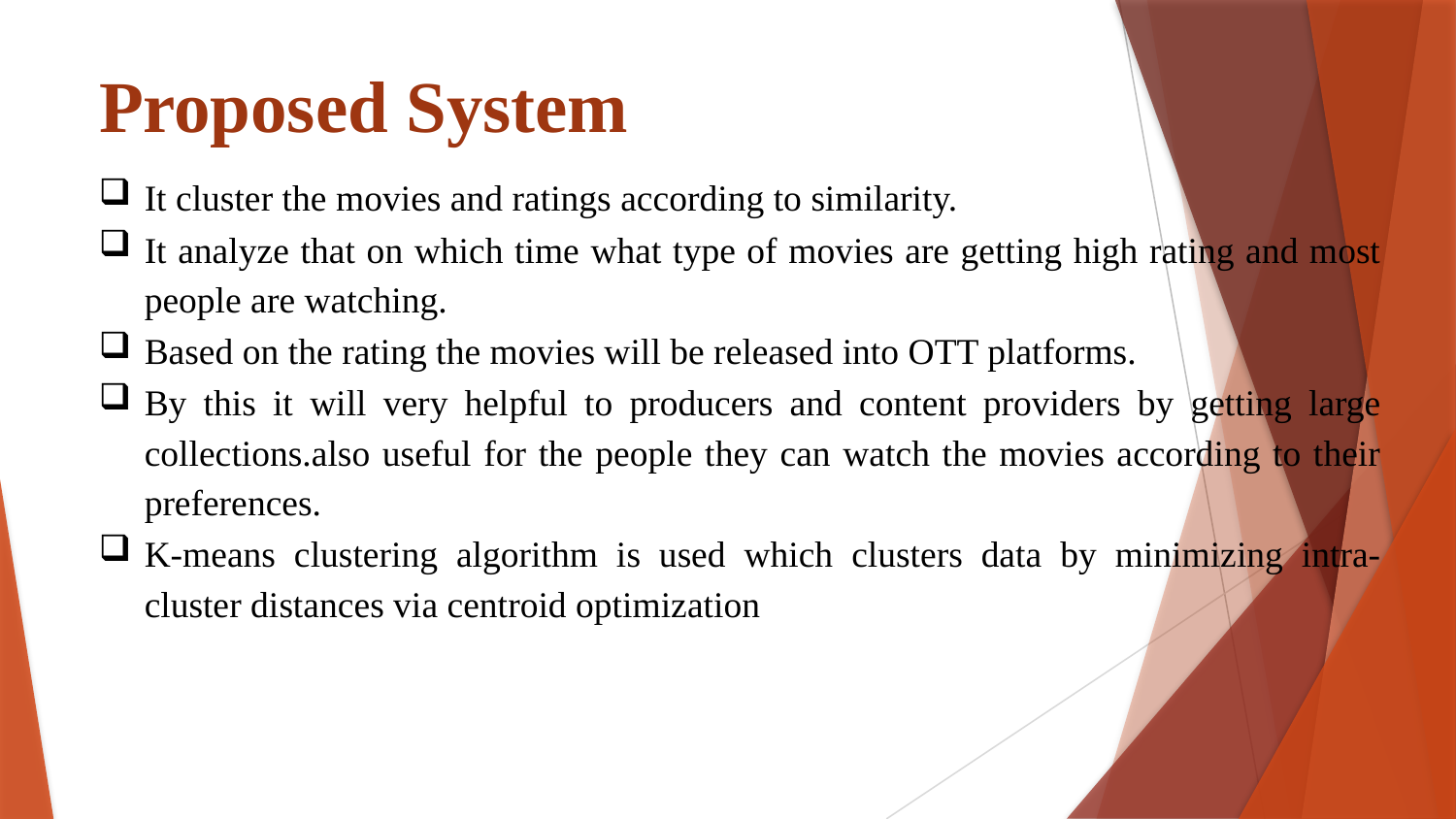

# Proposed System
It cluster the movies and ratings according to similarity.
It analyze that on which time what type of movies are getting high rating and most people are watching.
Based on the rating the movies will be released into OTT platforms.
By this it will very helpful to producers and content providers by getting large collections.also useful for the people they can watch the movies according to their preferences.
K-means clustering algorithm is used which clusters data by minimizing intra-cluster distances via centroid optimization